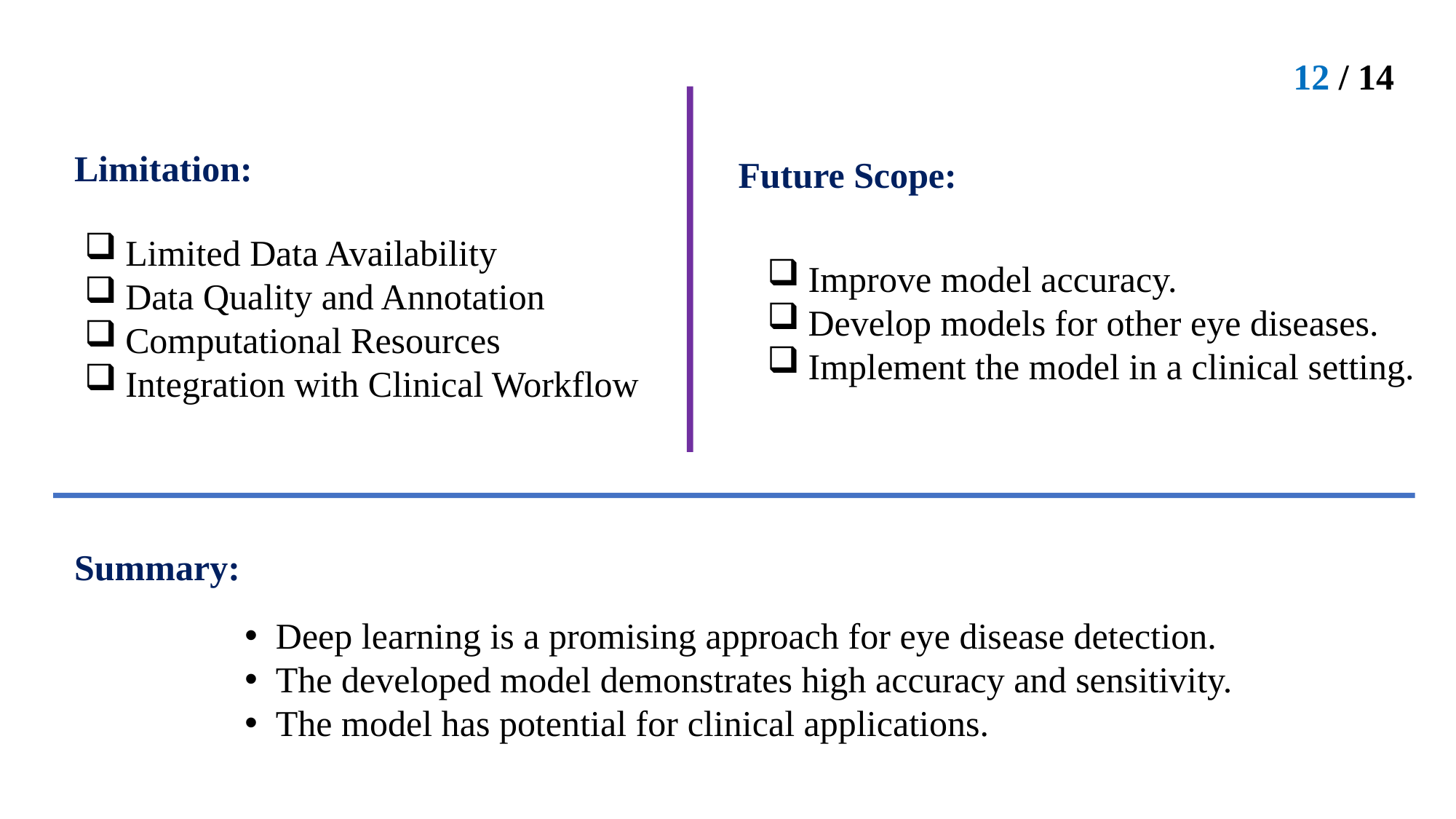

12 / 14

Limitation:
Future Scope:
Limited Data Availability
Data Quality and Annotation
Computational Resources
Integration with Clinical Workflow
Improve model accuracy.
Develop models for other eye diseases.
Implement the model in a clinical setting.

Summary:
  Deep learning is a promising approach for eye disease detection.
  The developed model demonstrates high accuracy and sensitivity.
  The model has potential for clinical applications.